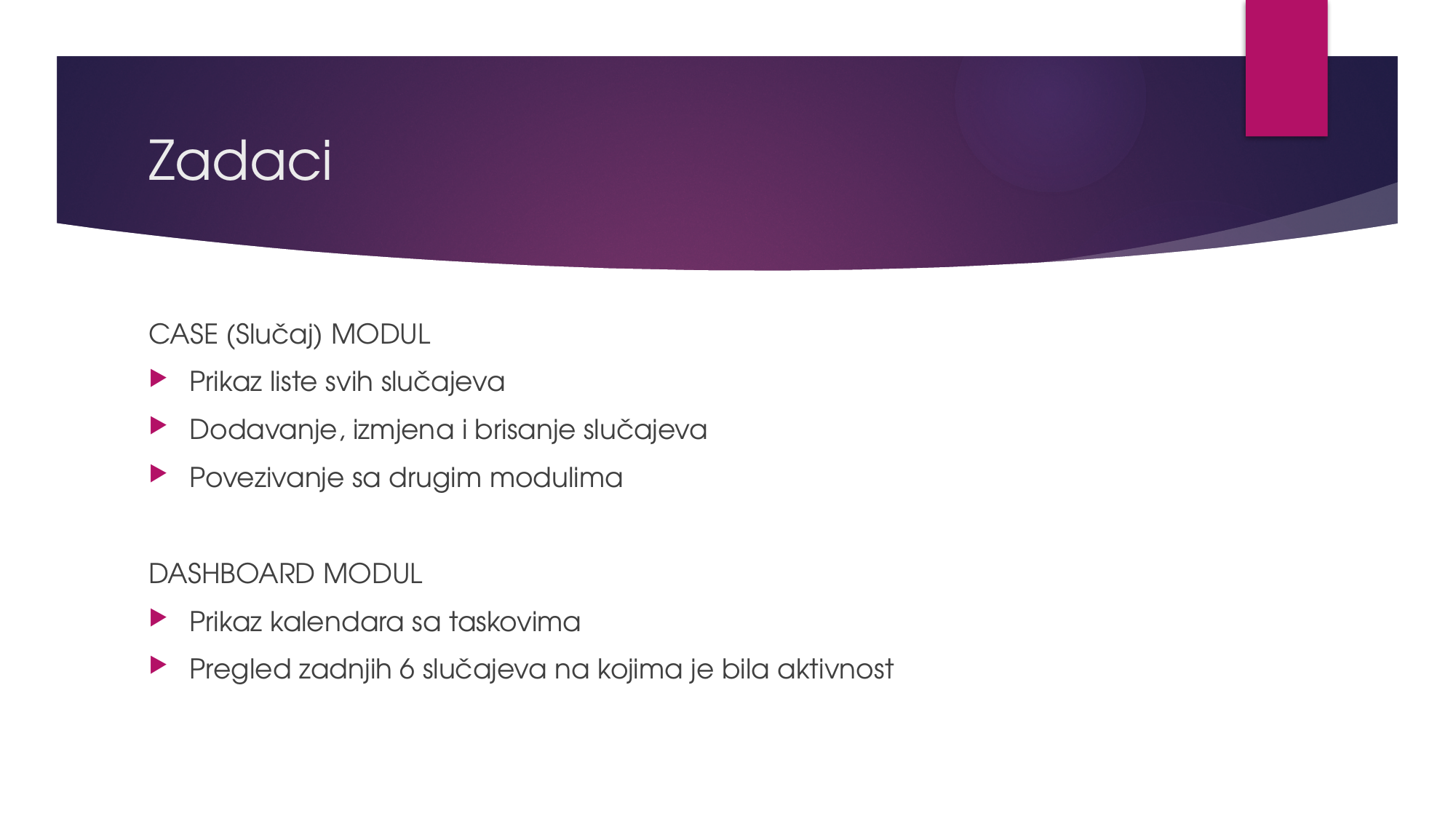

# Zadaci
CASE (Slučaj) MODUL
Prikaz liste svih slučajeva
Dodavanje, izmjena i brisanje slučajeva
Povezivanje sa drugim modulima

DASHBOARD MODUL
Prikaz kalendara sa taskovima
Pregled zadnjih 6 slučajeva na kojima je bila aktivnost